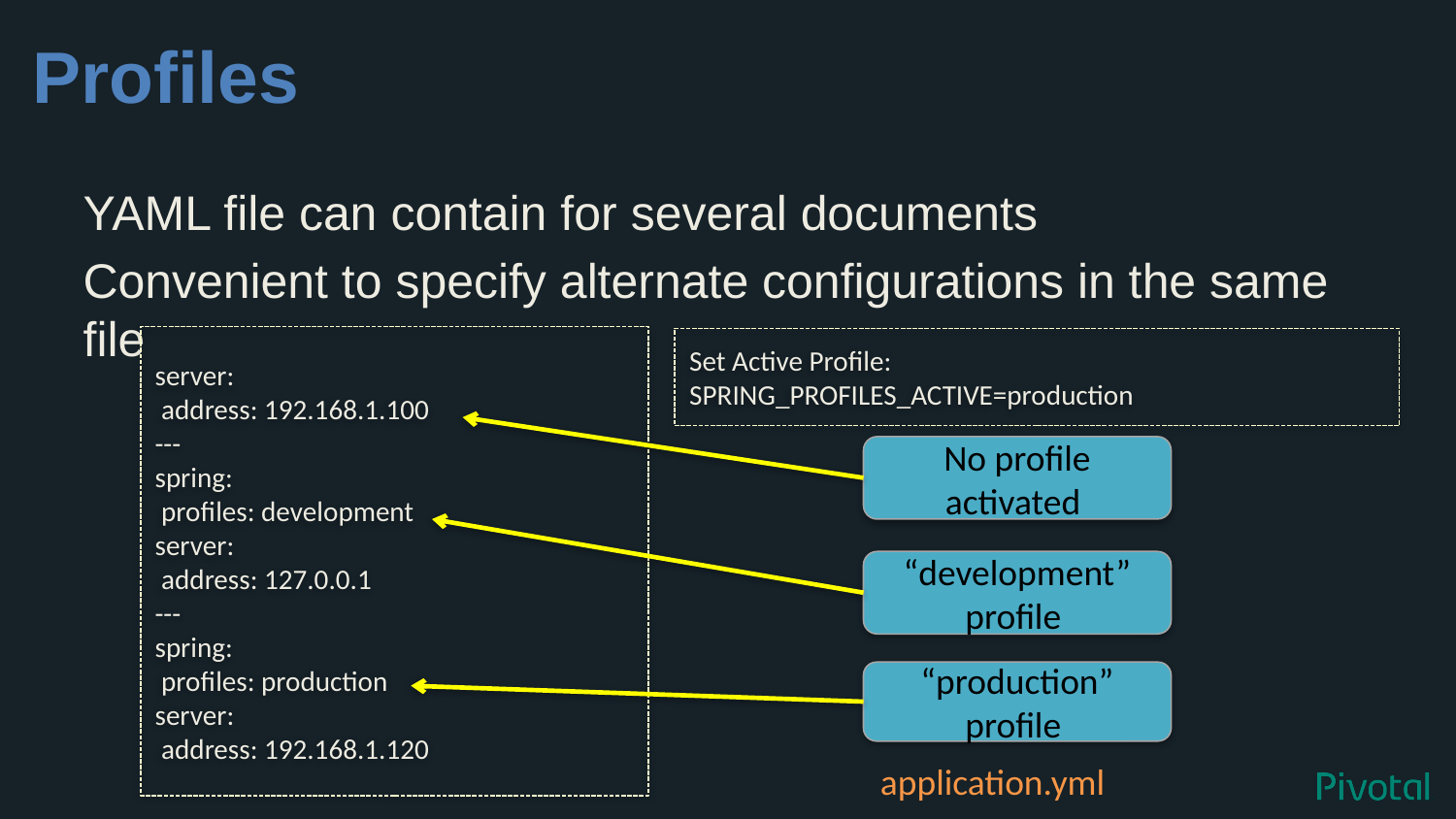

# Profiles

YAML file can contain for several documents
Convenient to specify alternate configurations in the same file

server:
 address: 192.168.1.100
---
spring:
 profiles: development
server:
 address: 127.0.0.1
---
spring:
 profiles: production
server:
 address: 192.168.1.120
Set Active Profile:
SPRING_PROFILES_ACTIVE=production
No profile activated
“development” profile
“production” profile
application.yml